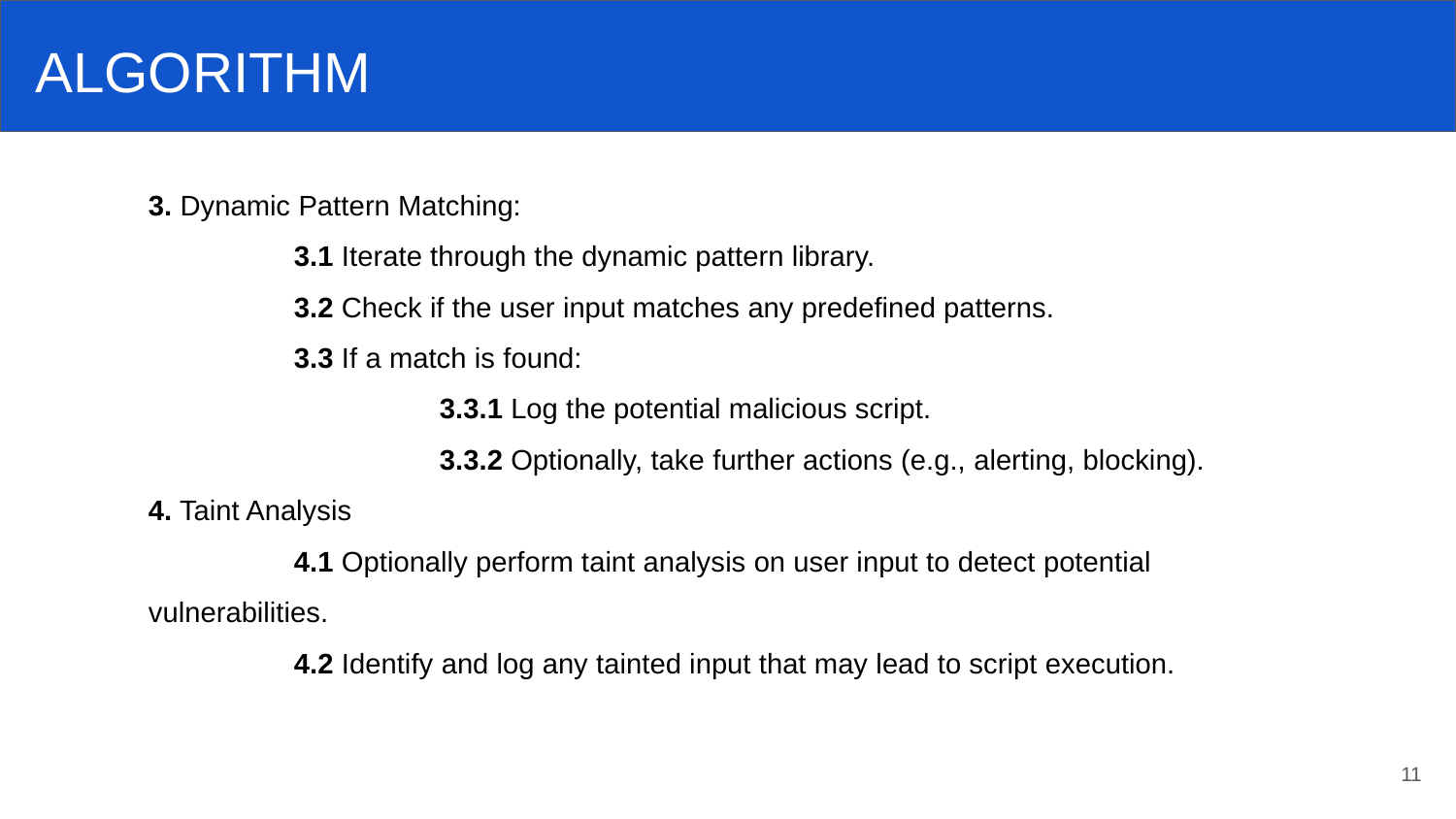

ALGORITHM
3. Dynamic Pattern Matching:
	3.1 Iterate through the dynamic pattern library.
	3.2 Check if the user input matches any predefined patterns.
	3.3 If a match is found:
		3.3.1 Log the potential malicious script.
		3.3.2 Optionally, take further actions (e.g., alerting, blocking).
4. Taint Analysis
	4.1 Optionally perform taint analysis on user input to detect potential vulnerabilities.
	4.2 Identify and log any tainted input that may lead to script execution.
11